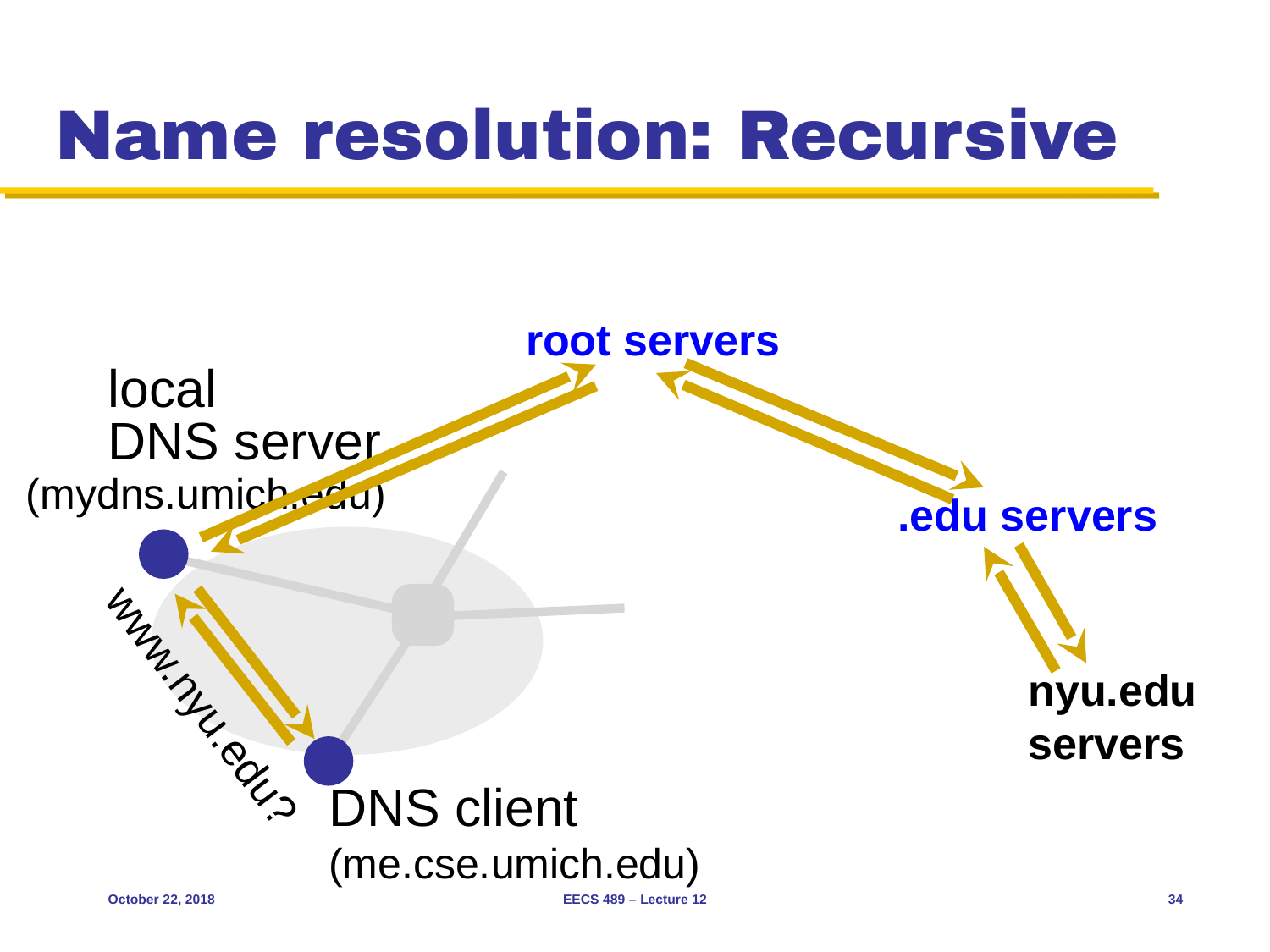

# Name resolution: Recursive
root servers
local

DNS server
(mydns.umich.edu)

DNS client
(me.cse.umich.edu)
.edu servers

nyu.edu  servers
www.nyu.edu?
October 22, 2018
EECS 489 – Lecture 12
34